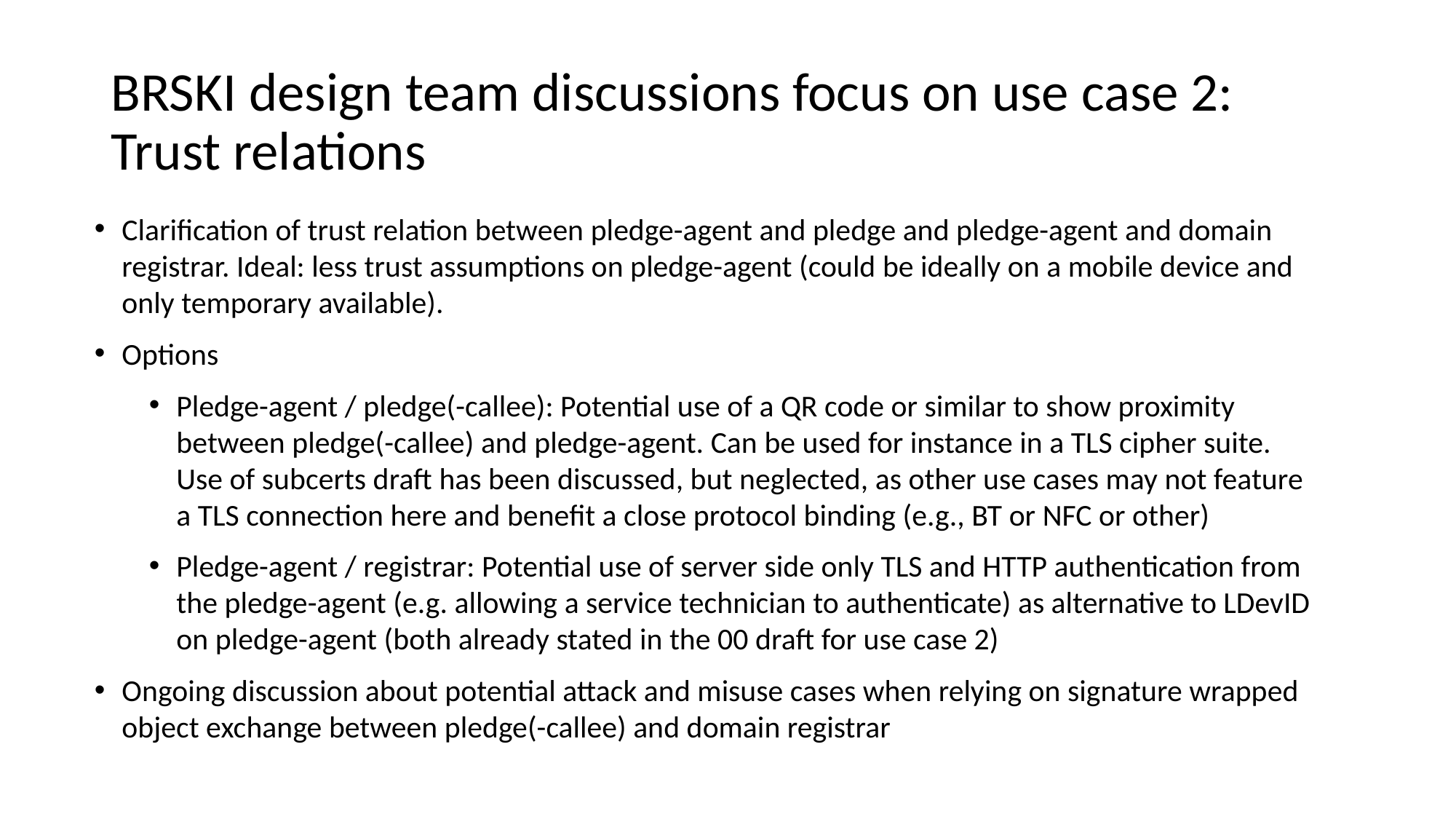

# BRSKI design team discussions focus on use case 2: Trust relations
Clarification of trust relation between pledge-agent and pledge and pledge-agent and domain registrar. Ideal: less trust assumptions on pledge-agent (could be ideally on a mobile device and only temporary available).
Options
Pledge-agent / pledge(-callee): Potential use of a QR code or similar to show proximity between pledge(-callee) and pledge-agent. Can be used for instance in a TLS cipher suite.
Use of subcerts draft has been discussed, but neglected, as other use cases may not feature
a TLS connection here and benefit a close protocol binding (e.g., BT or NFC or other)
Pledge-agent / registrar: Potential use of server side only TLS and HTTP authentication from the pledge-agent (e.g. allowing a service technician to authenticate) as alternative to LDevID on pledge-agent (both already stated in the 00 draft for use case 2)
Ongoing discussion about potential attack and misuse cases when relying on signature wrapped object exchange between pledge(-callee) and domain registrar